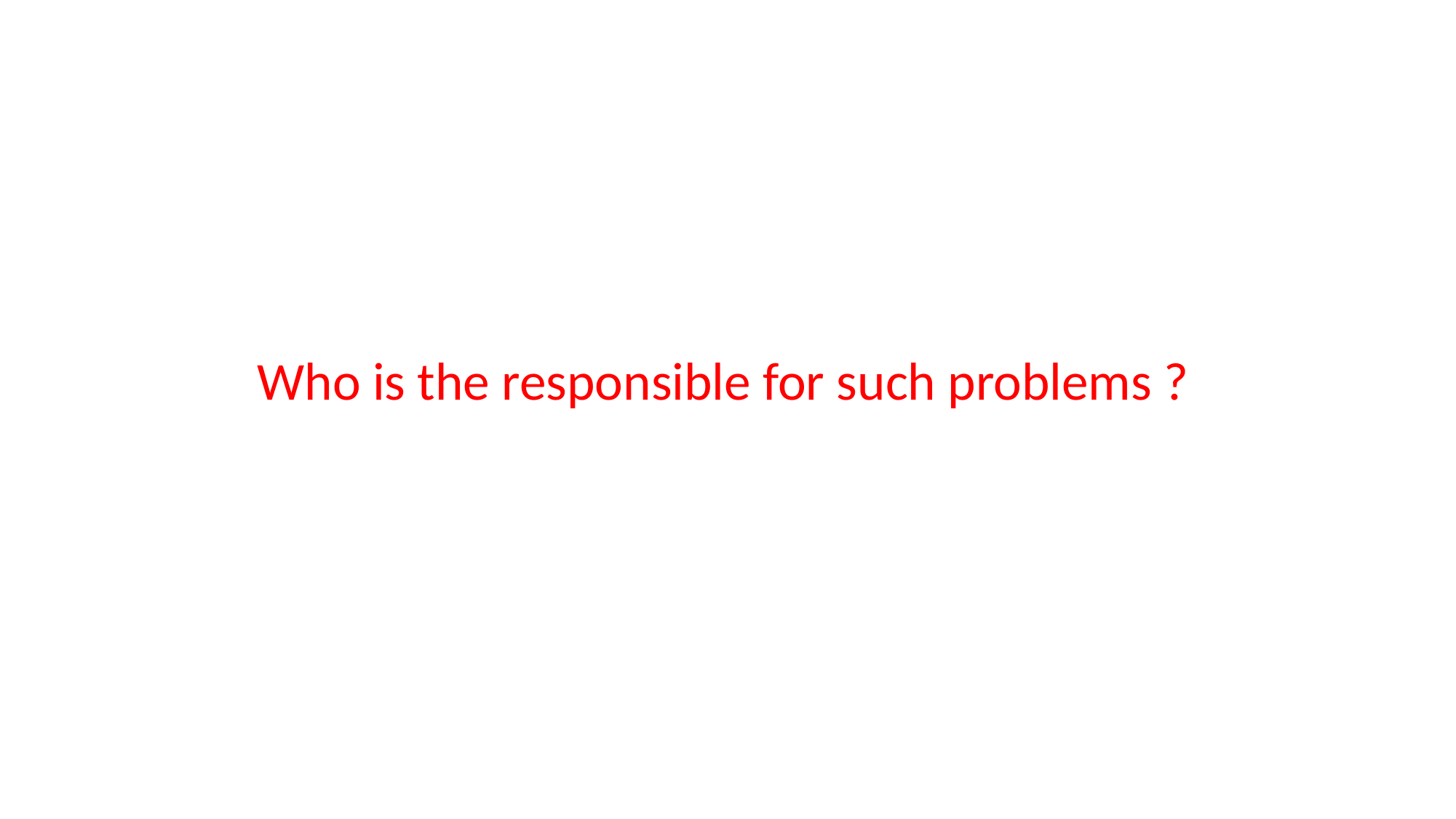

# Who is the responsible for such problems ?